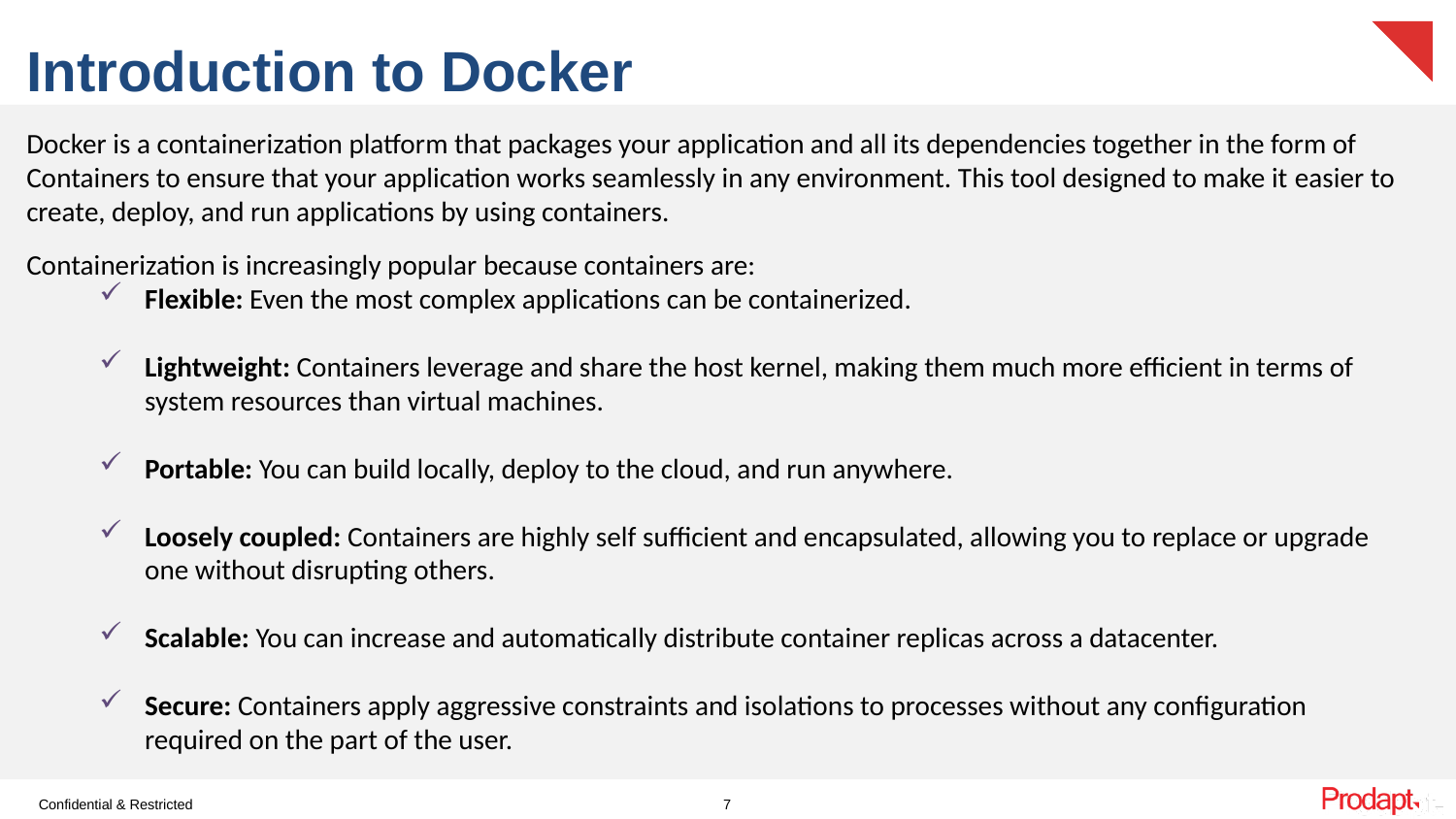

# Introduction to Docker
Docker is a containerization platform that packages your application and all its dependencies together in the form of Containers to ensure that your application works seamlessly in any environment. This tool designed to make it easier to create, deploy, and run applications by using containers.
Containerization is increasingly popular because containers are:
Flexible: Even the most complex applications can be containerized.

Lightweight: Containers leverage and share the host kernel, making them much more efficient in terms of system resources than virtual machines.

Portable: You can build locally, deploy to the cloud, and run anywhere.

Loosely coupled: Containers are highly self sufficient and encapsulated, allowing you to replace or upgrade one without disrupting others.

Scalable: You can increase and automatically distribute container replicas across a datacenter.

Secure: Containers apply aggressive constraints and isolations to processes without any configuration required on the part of the user.
7